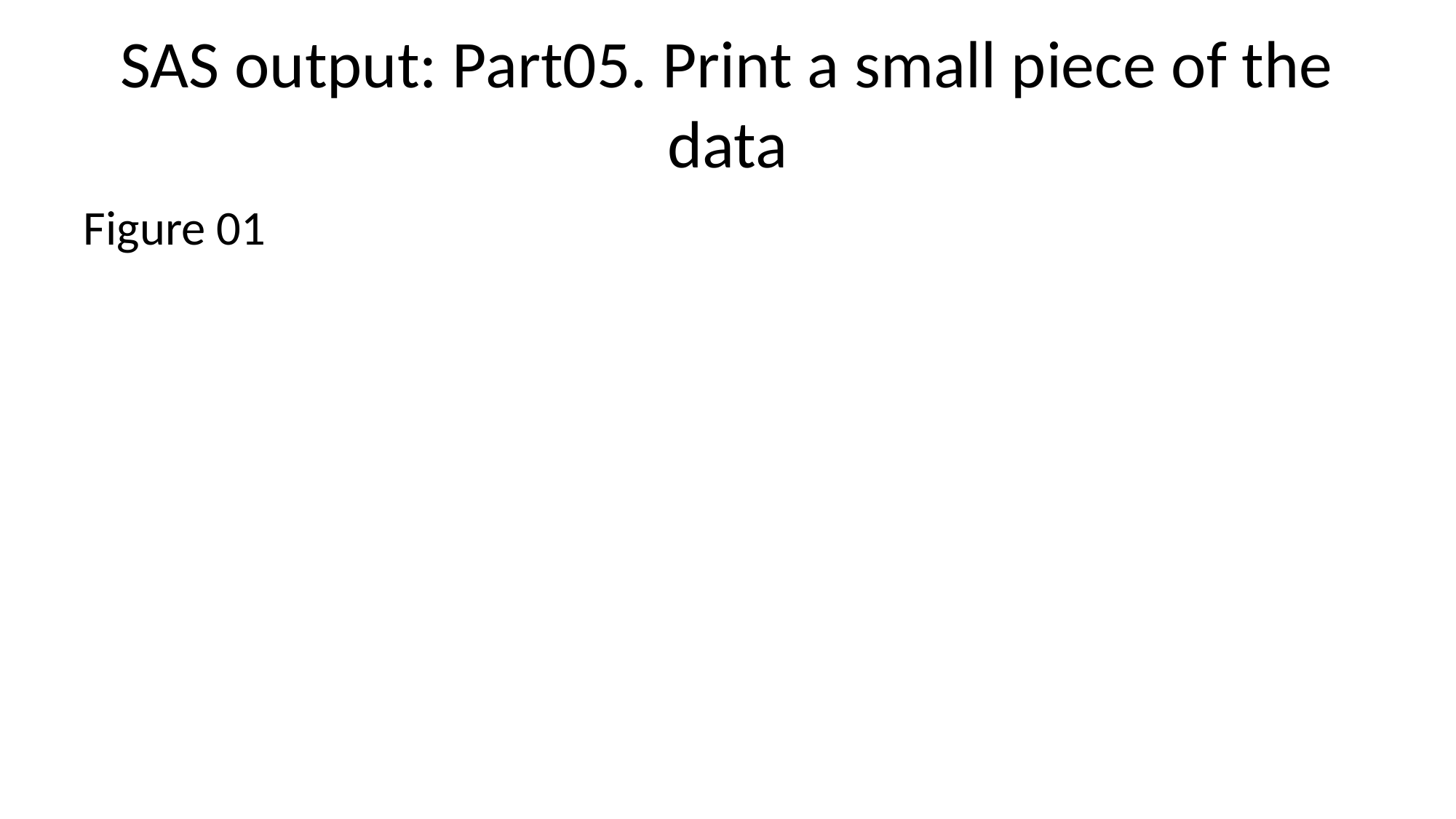

# SAS output: Part05. Print a small piece of the data
Figure 01